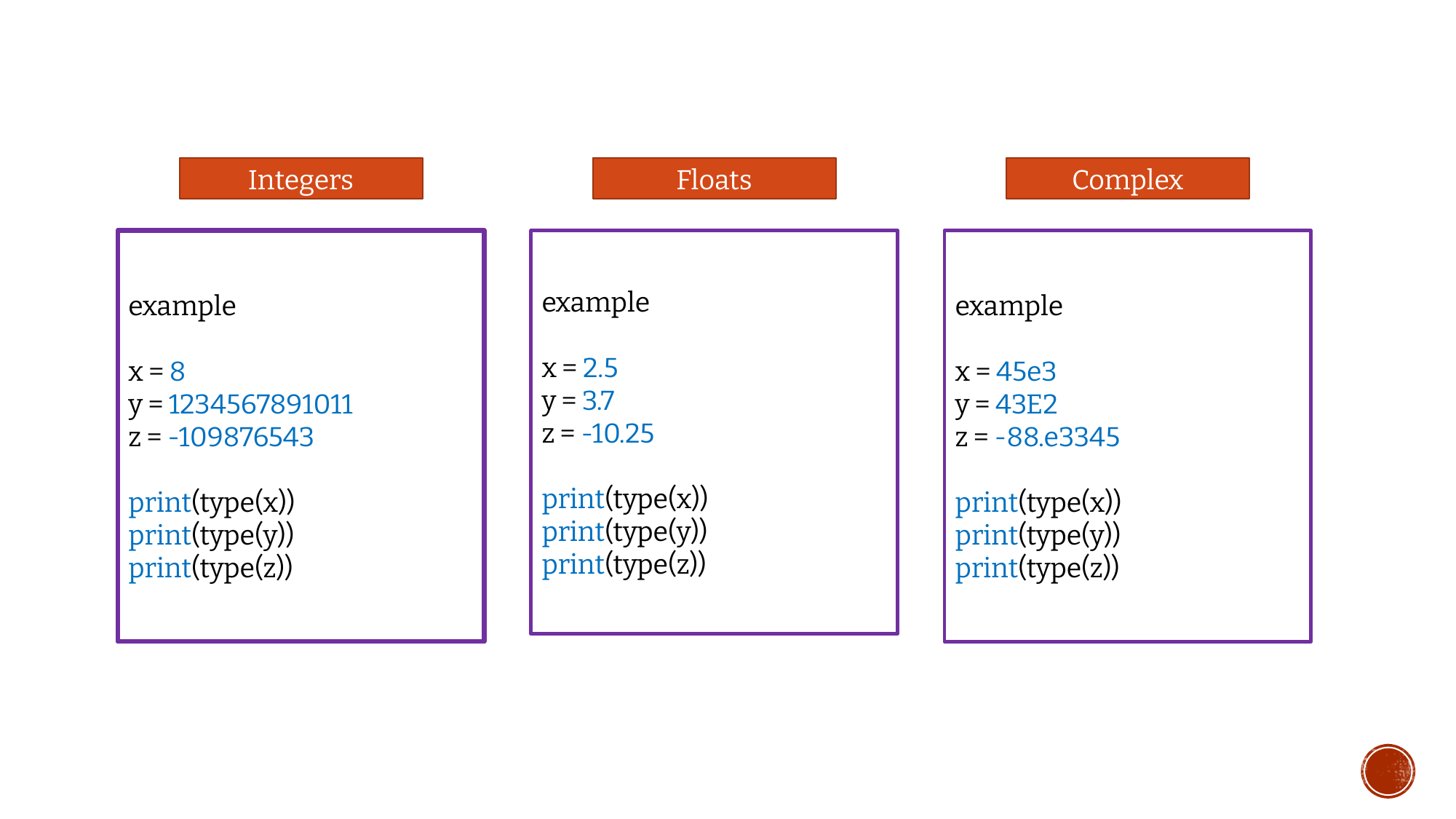

Integers
Floats
Complex
example

x = 8
y = 1234567891011
z = -109876543

print(type(x))
print(type(y))
print(type(z))
example

x = 2.5
y = 3.7
z = -10.25

print(type(x))
print(type(y))
print(type(z))
example

x = 45e3
y = 43E2
z = -88.e3345

print(type(x))
print(type(y))
print(type(z))